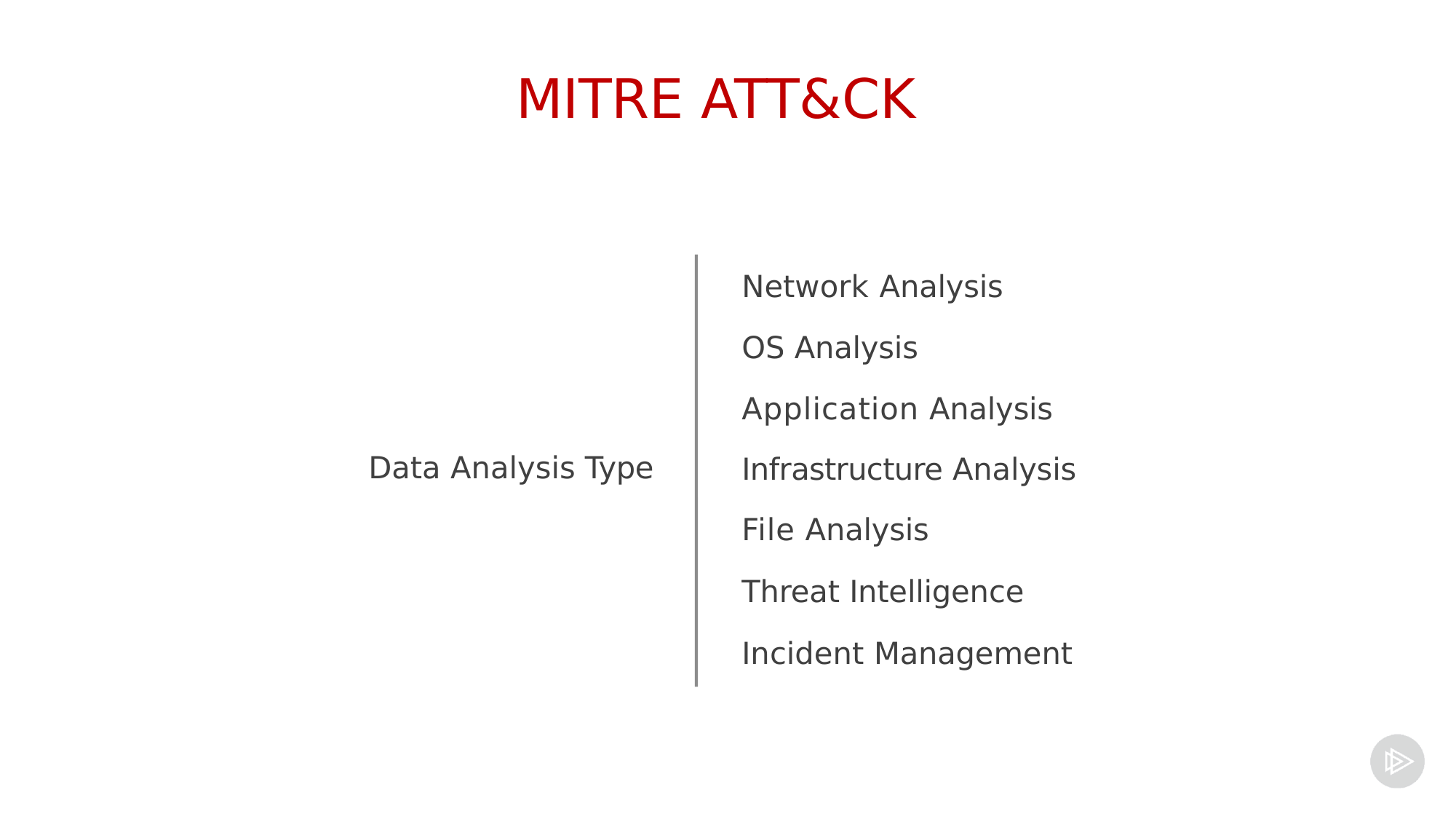

# MITRE ATT&CK

Network Analysis
OS Analysis
Application Analysis Infrastructure Analysis File Analysis
Threat Intelligence Incident Management
Data Analysis Type